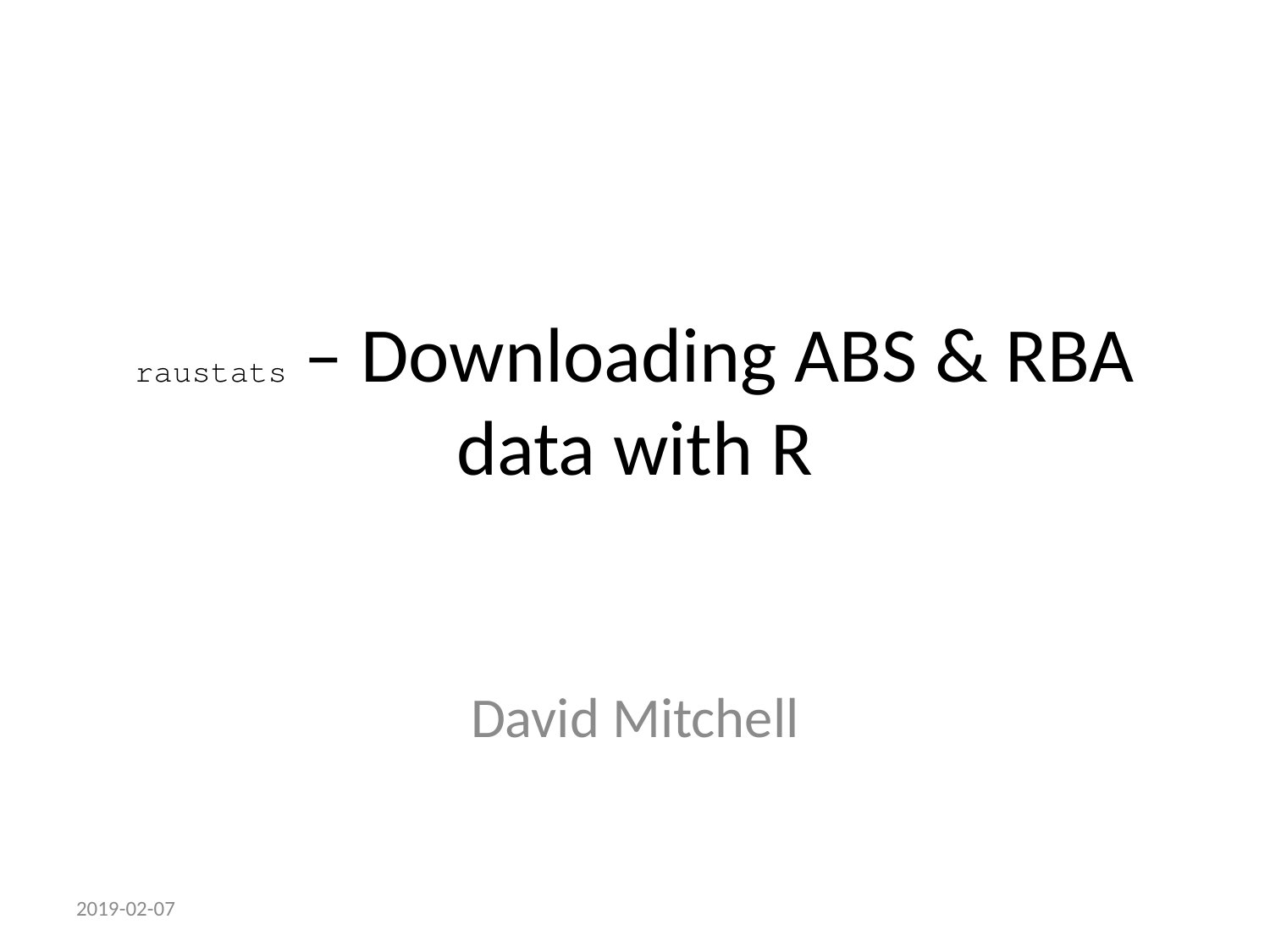

# raustats – Downloading ABS & RBA data with R
David Mitchell
2019-02-07